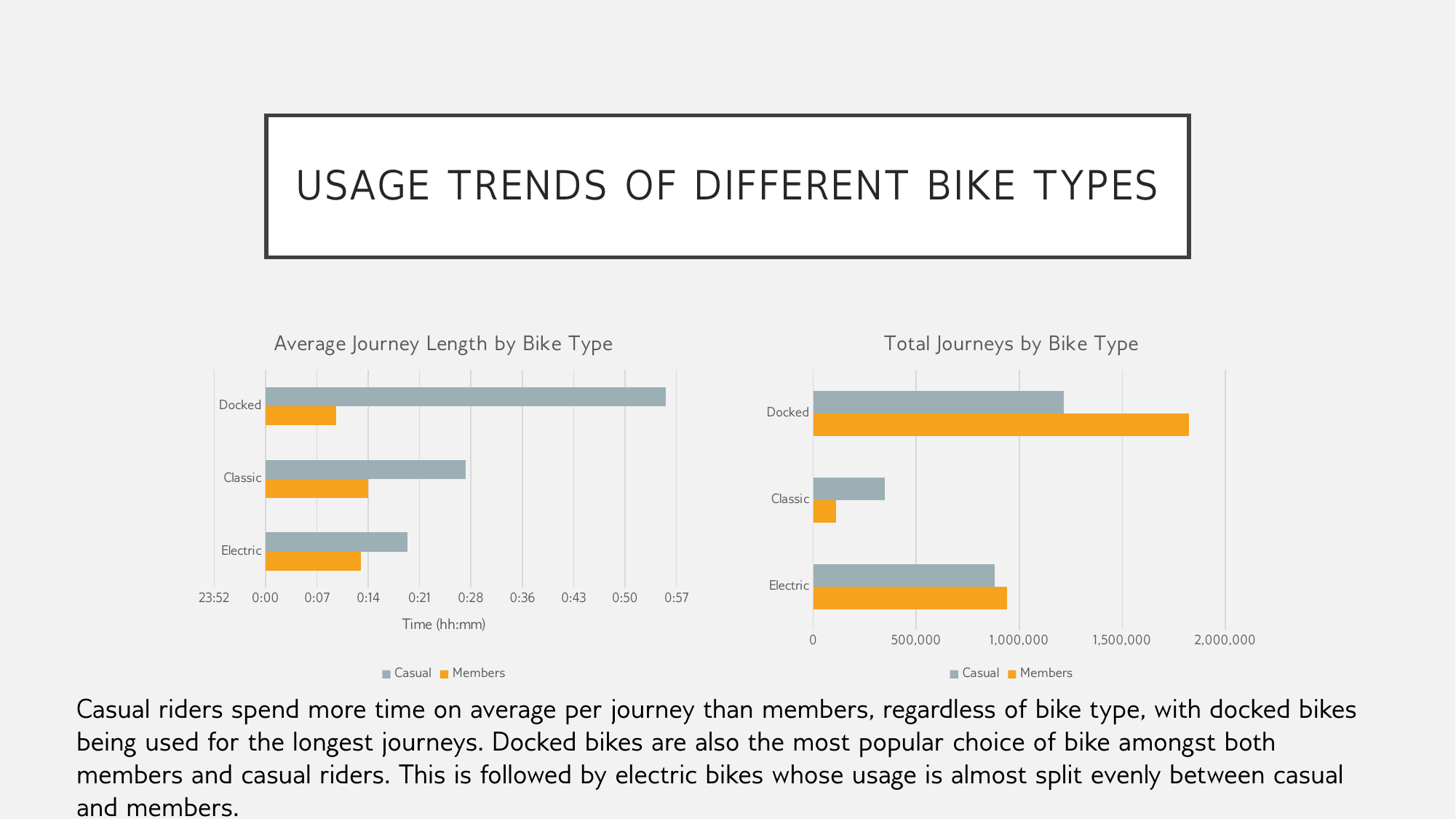

# Usage trends of different bike types

### Chart: Average Journey Length by Bike Type

| Category | Members | Casual |
|---|---|---|
| Electric | 0.009259057284026763 | 0.013825576631964003 |
| Classic | 0.010013014786486125 | 0.01950640130534718 |
| Docked | 0.006871514359754822 | 0.038979535954146056 |

### Chart: Total Journeys by Bike Type

| Category | Members | Casual |
|---|---|---|
| Electric | 941873.0 | 880868.0 |
| Classic | 111511.0 | 348195.0 |
| Docked | 1822364.0 | 1217459.0 |
Casual riders spend more time on average per journey than members, regardless of bike type, with docked bikes being used for the longest journeys. Docked bikes are also the most popular choice of bike amongst both members and casual riders. This is followed by electric bikes whose usage is almost split evenly between casual and members.